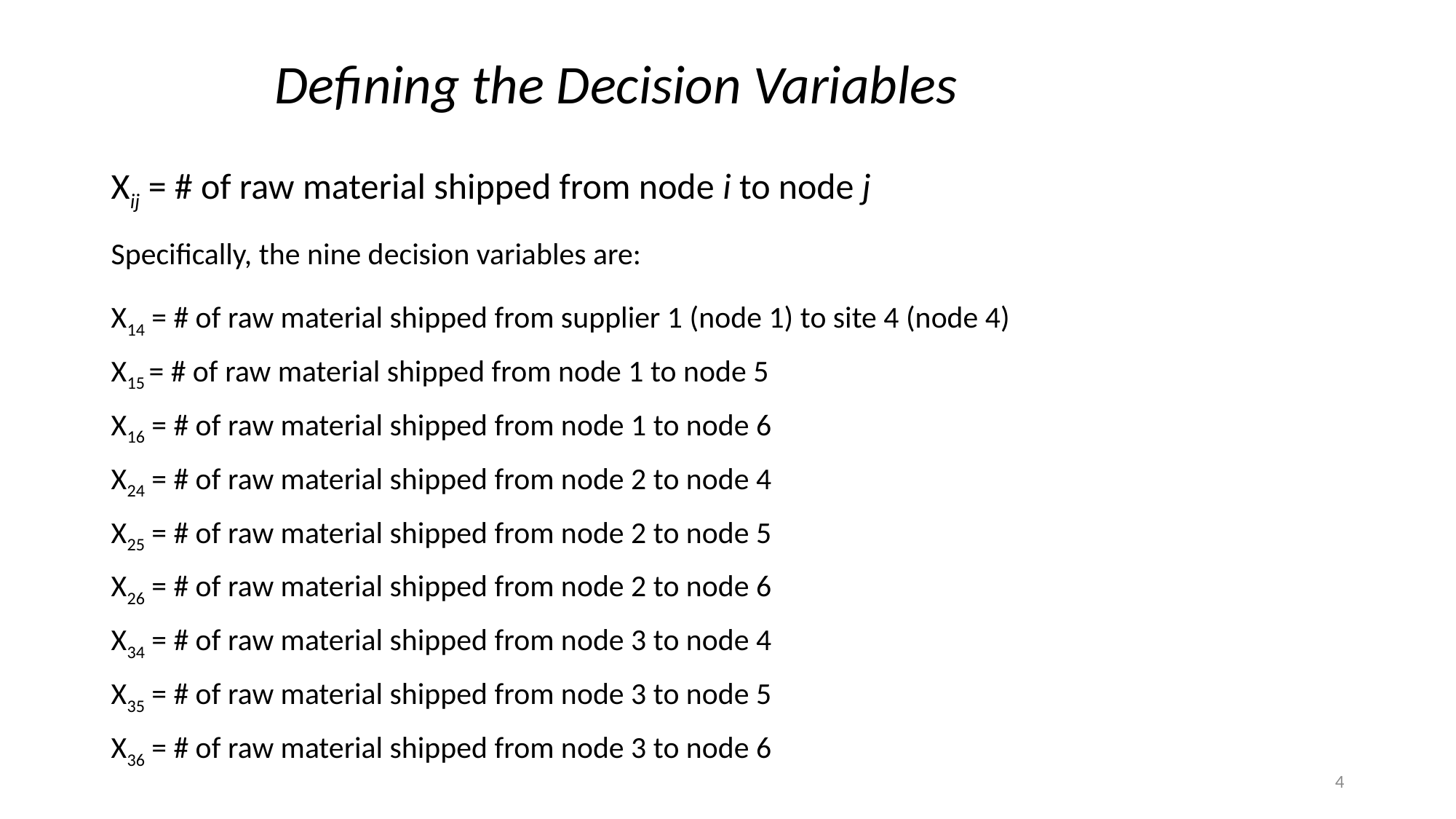

# Defining the Decision Variables
Xij = # of raw material shipped from node i to node j

Specifically, the nine decision variables are:

X14 = # of raw material shipped from supplier 1 (node 1) to site 4 (node 4)
X15 = # of raw material shipped from node 1 to node 5
X16 = # of raw material shipped from node 1 to node 6
X24 = # of raw material shipped from node 2 to node 4
X25 = # of raw material shipped from node 2 to node 5
X26 = # of raw material shipped from node 2 to node 6
X34 = # of raw material shipped from node 3 to node 4
X35 = # of raw material shipped from node 3 to node 5
X36 = # of raw material shipped from node 3 to node 6
4